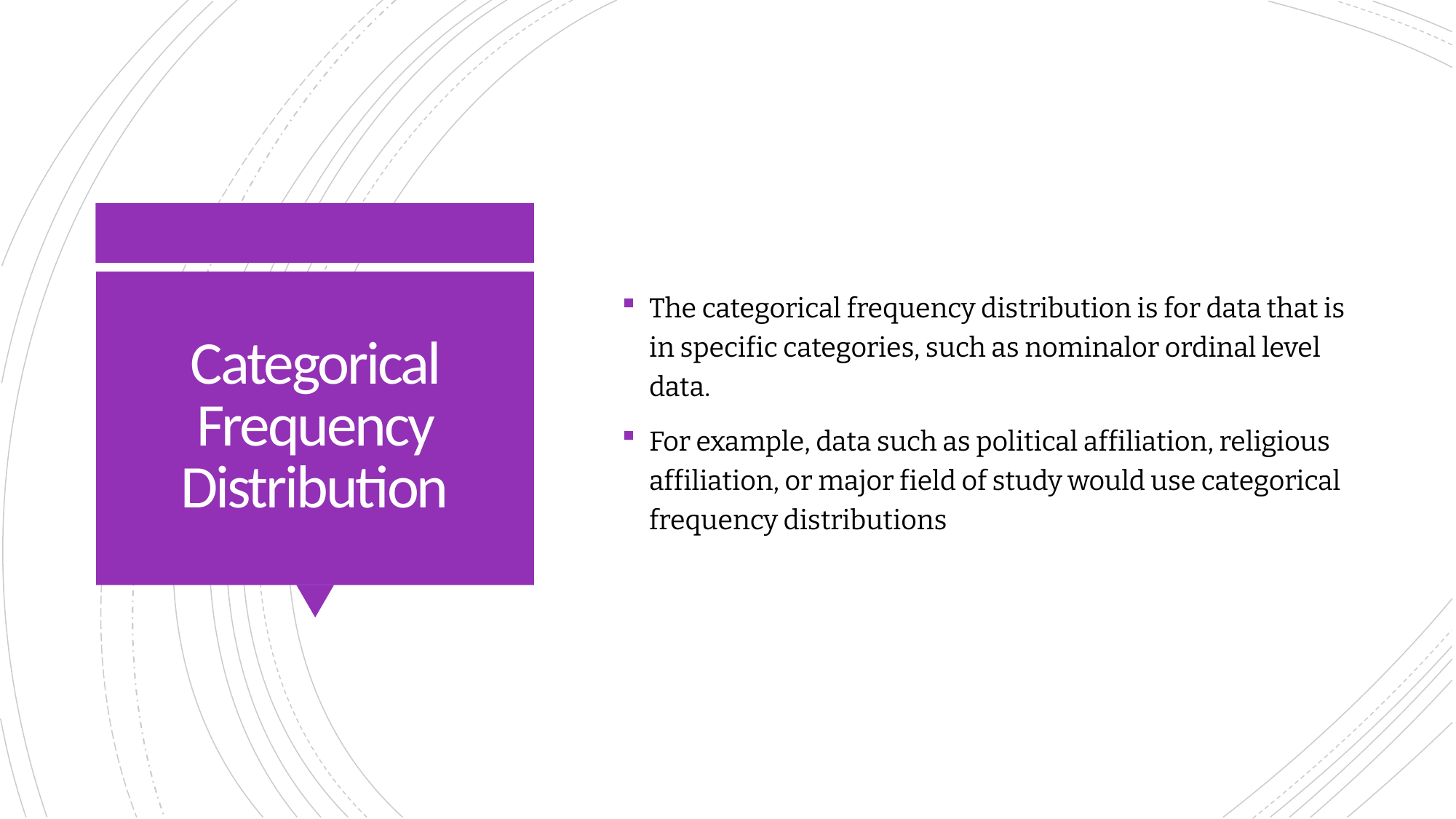

The categorical frequency distribution is for data that is in specific categories, such as nominalor ordinal level data.
For example, data such as political affiliation, religious affiliation, or major field of study would use categorical frequency distributions
# Categorical Frequency Distribution